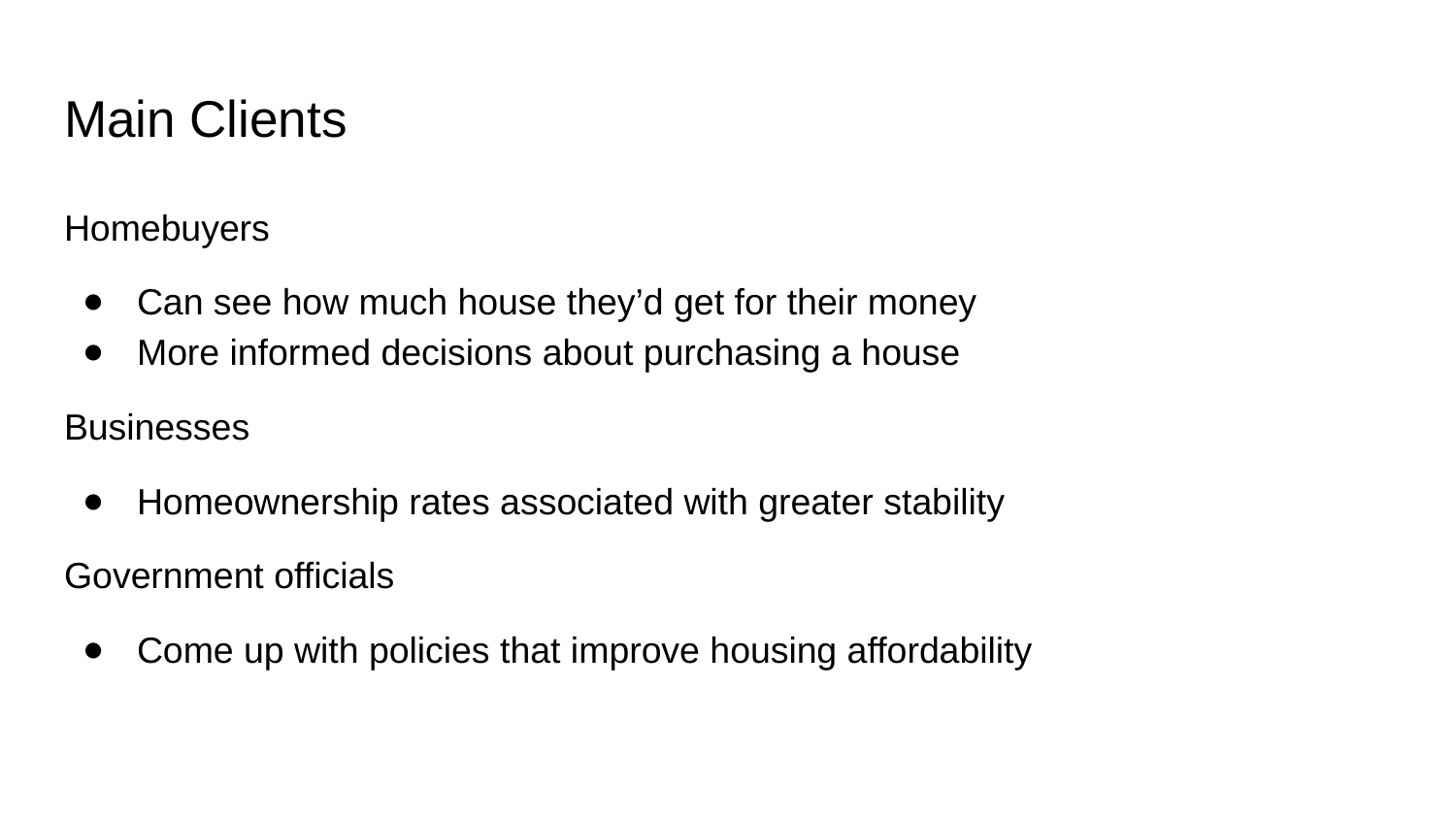

# Main Clients
Homebuyers
Can see how much house they’d get for their money
More informed decisions about purchasing a house
Businesses
Homeownership rates associated with greater stability
Government officials
Come up with policies that improve housing affordability